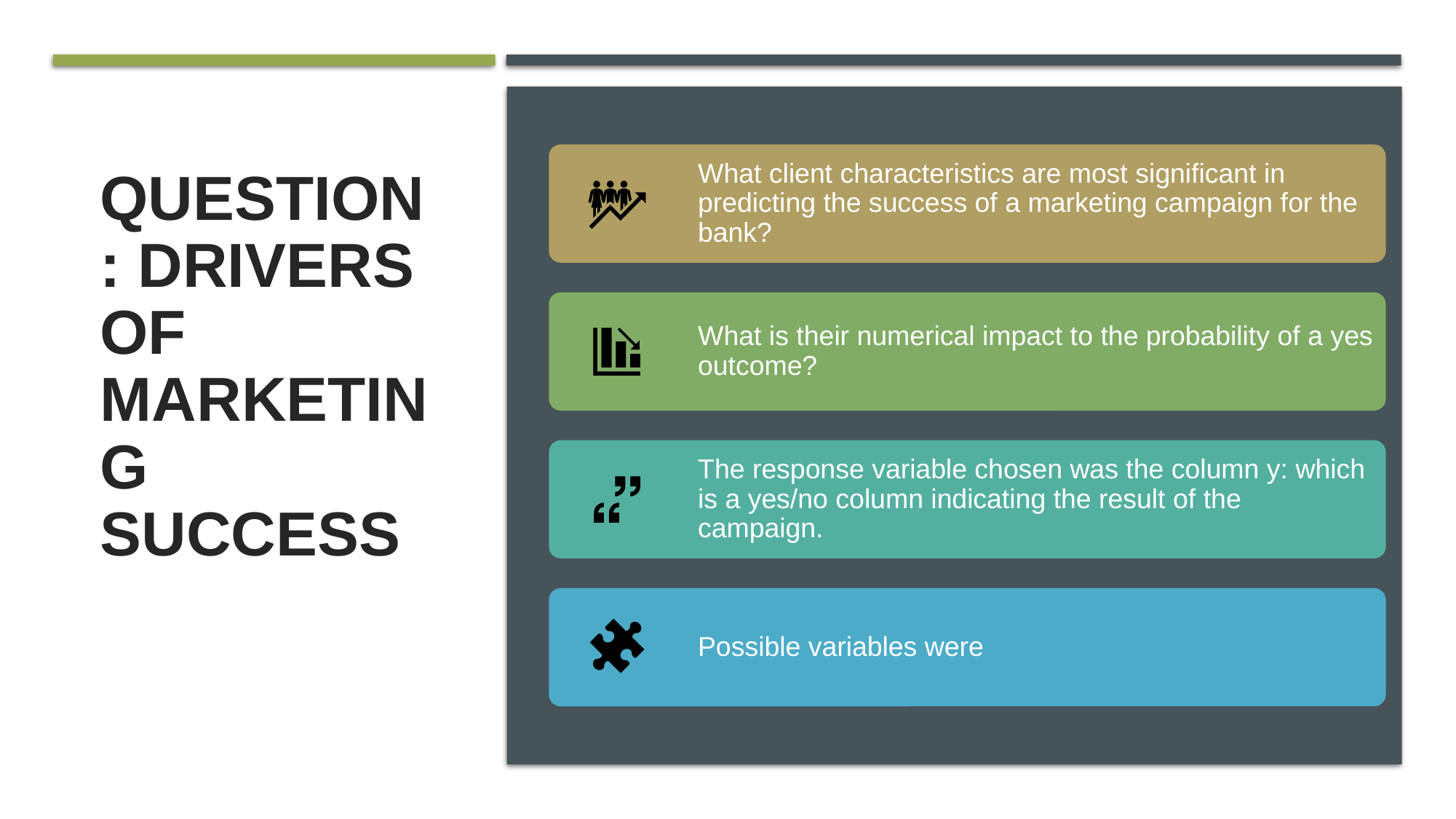

# Question: DRIVERS OF  marketing success
What client characteristics are most significant in predicting the success of a marketing campaign for the bank?
What is their numerical impact to the probability of a yes outcome?
The response variable chosen was the column y: which is a yes/no column indicating the result of the campaign.
Possible variables were